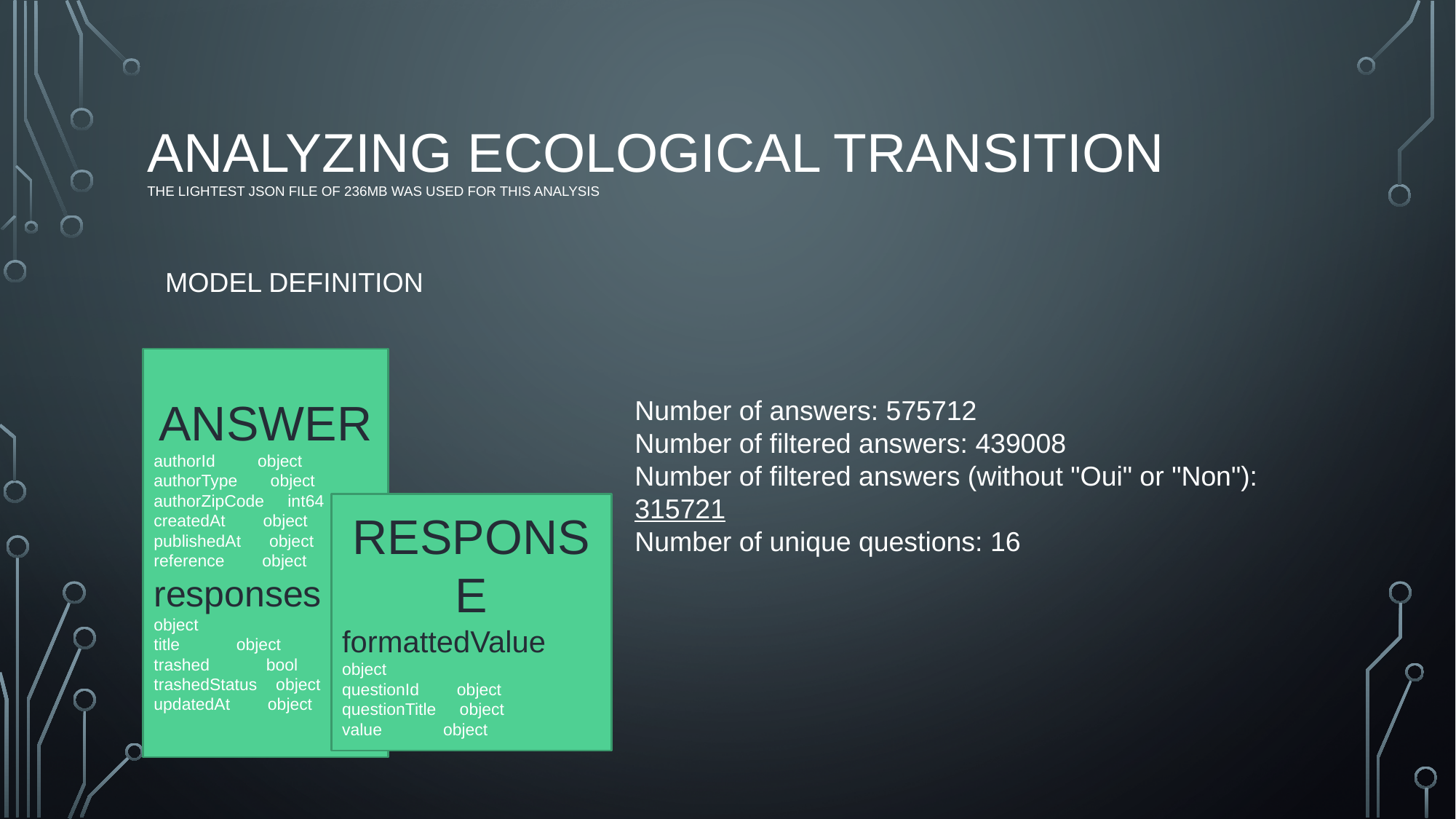

# Analyzing Ecological transition The lightest JSON file of 236MB was used for this analysis
MODEL DEFINITION
ANSWER
authorId         object
authorType       object
authorZipCode     int64
createdAt        object
publishedAt      object
reference        object
responses        object
title            object
trashed            bool
trashedStatus    object
updatedAt        object
Number of answers: 575712
Number of filtered answers: 439008
Number of filtered answers (without "Oui" or "Non"): 315721
Number of unique questions: 16
RESPONSE
formattedValue    object
questionId        object
questionTitle     object
value             object